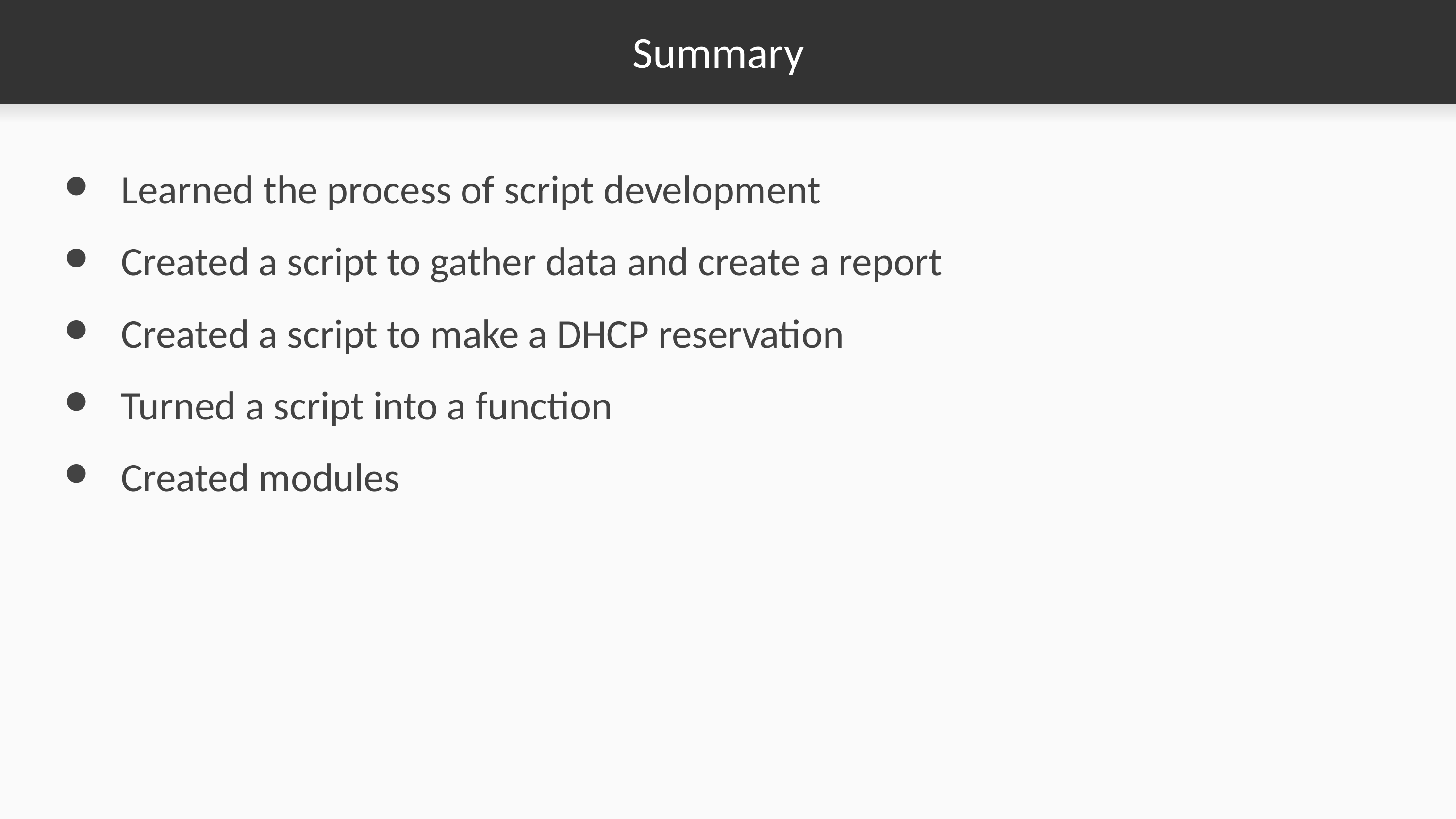

# Summary
Learned the process of script development
Created a script to gather data and create a report
Created a script to make a DHCP reservation
Turned a script into a function
Created modules